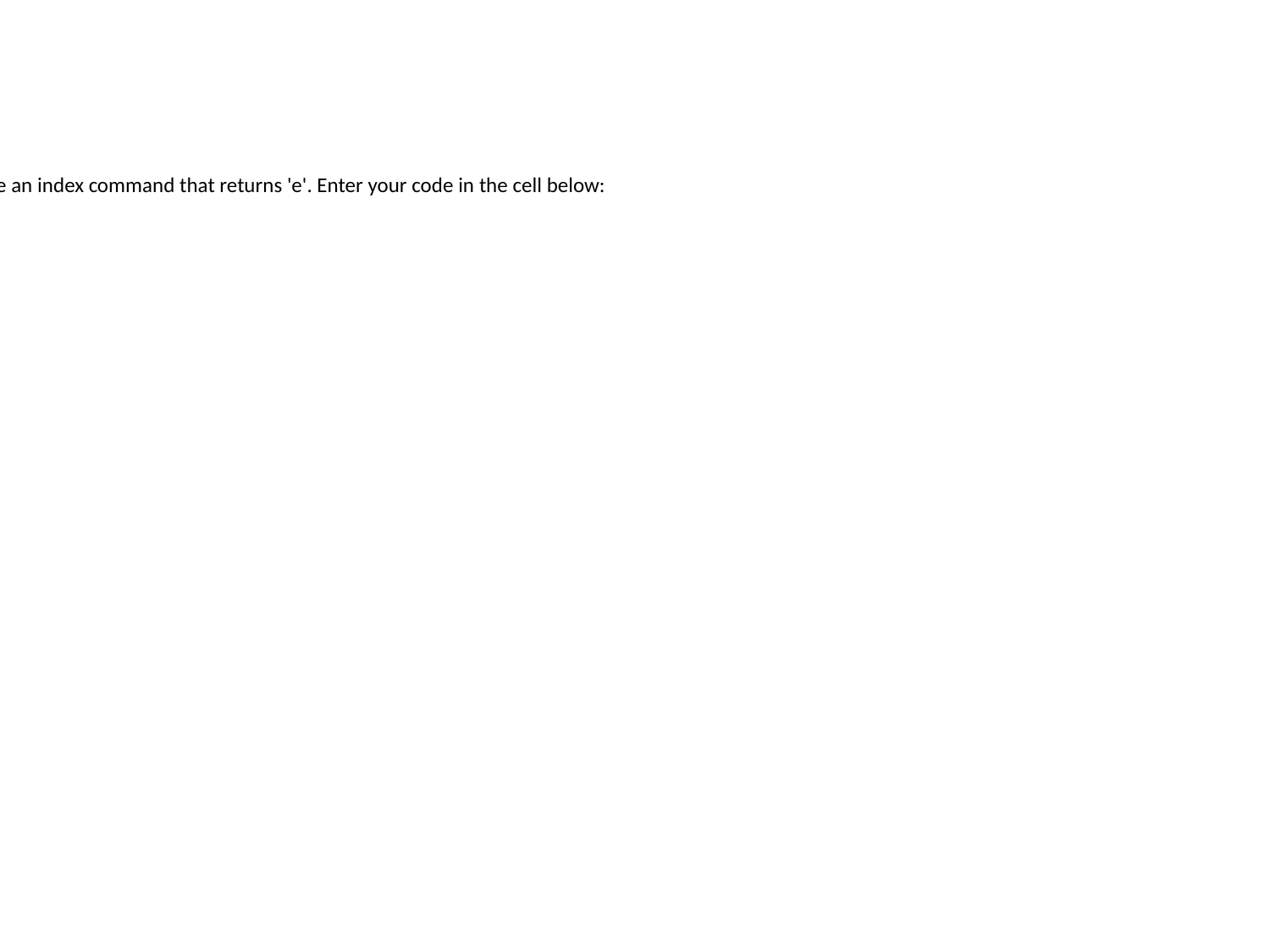

Info:
Given the string 'hello' give an index command that returns 'e'. Enter your code in the cell below: